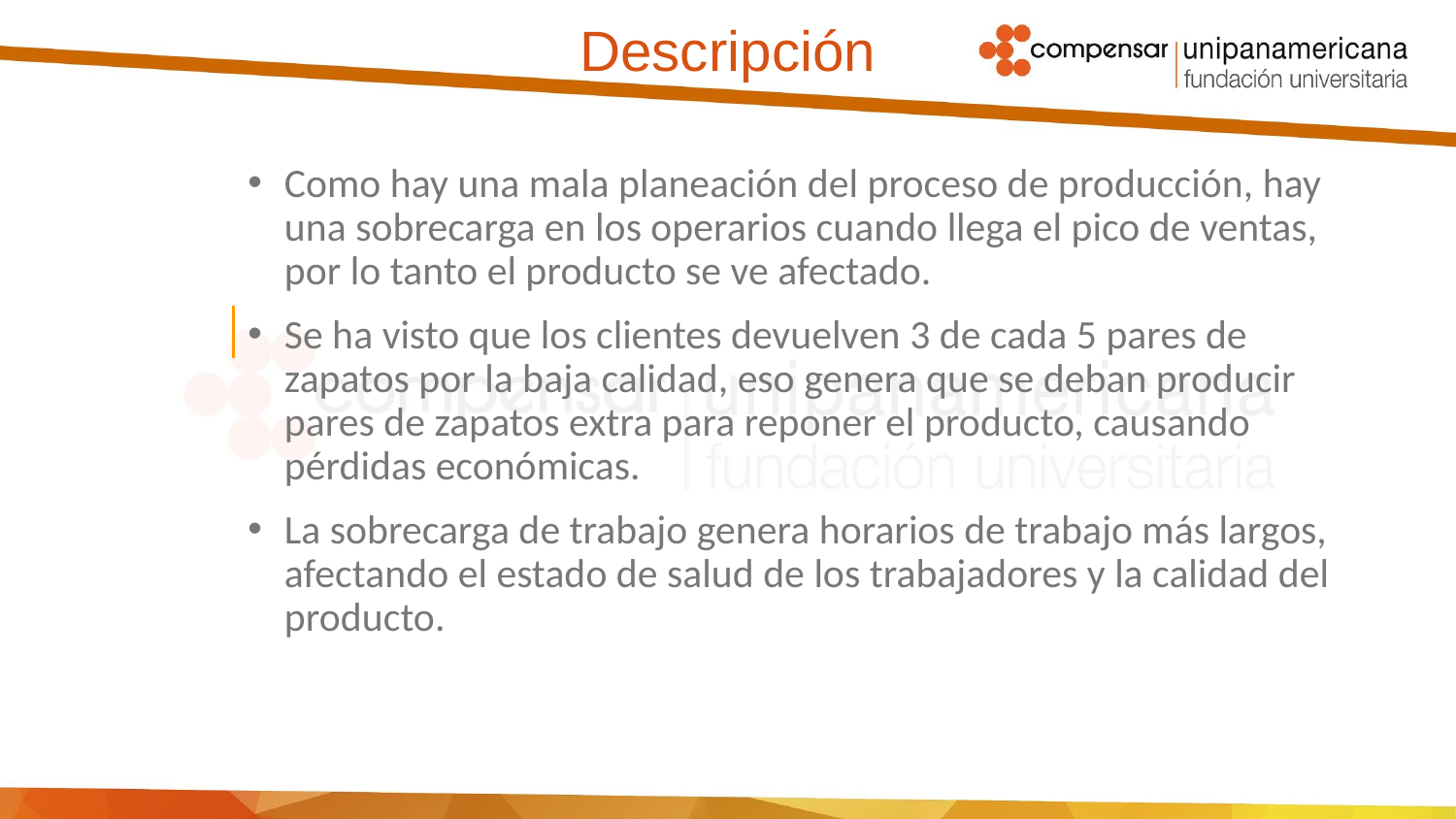

# Descripción
Como hay una mala planeación del proceso de producción, hay una sobrecarga en los operarios cuando llega el pico de ventas, por lo tanto el producto se ve afectado.
Se ha visto que los clientes devuelven 3 de cada 5 pares de zapatos por la baja calidad, eso genera que se deban producir pares de zapatos extra para reponer el producto, causando pérdidas económicas.
La sobrecarga de trabajo genera horarios de trabajo más largos, afectando el estado de salud de los trabajadores y la calidad del producto.